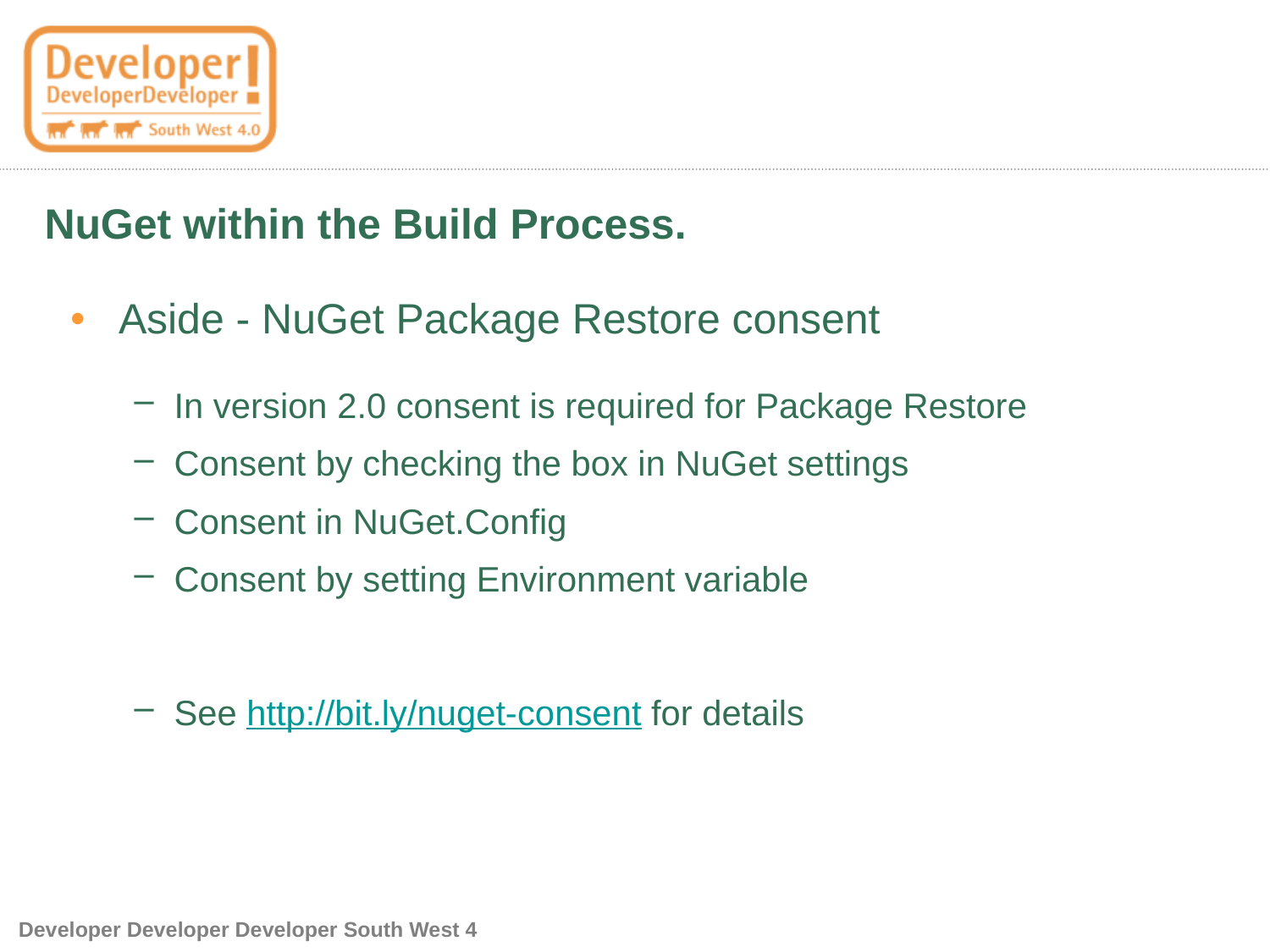

# NuGet within the Build Process.
Aside - NuGet Package Restore consent
In version 2.0 consent is required for Package Restore
Consent by checking the box in NuGet settings
Consent in NuGet.Config
Consent by setting Environment variable

See http://bit.ly/nuget-consent for details